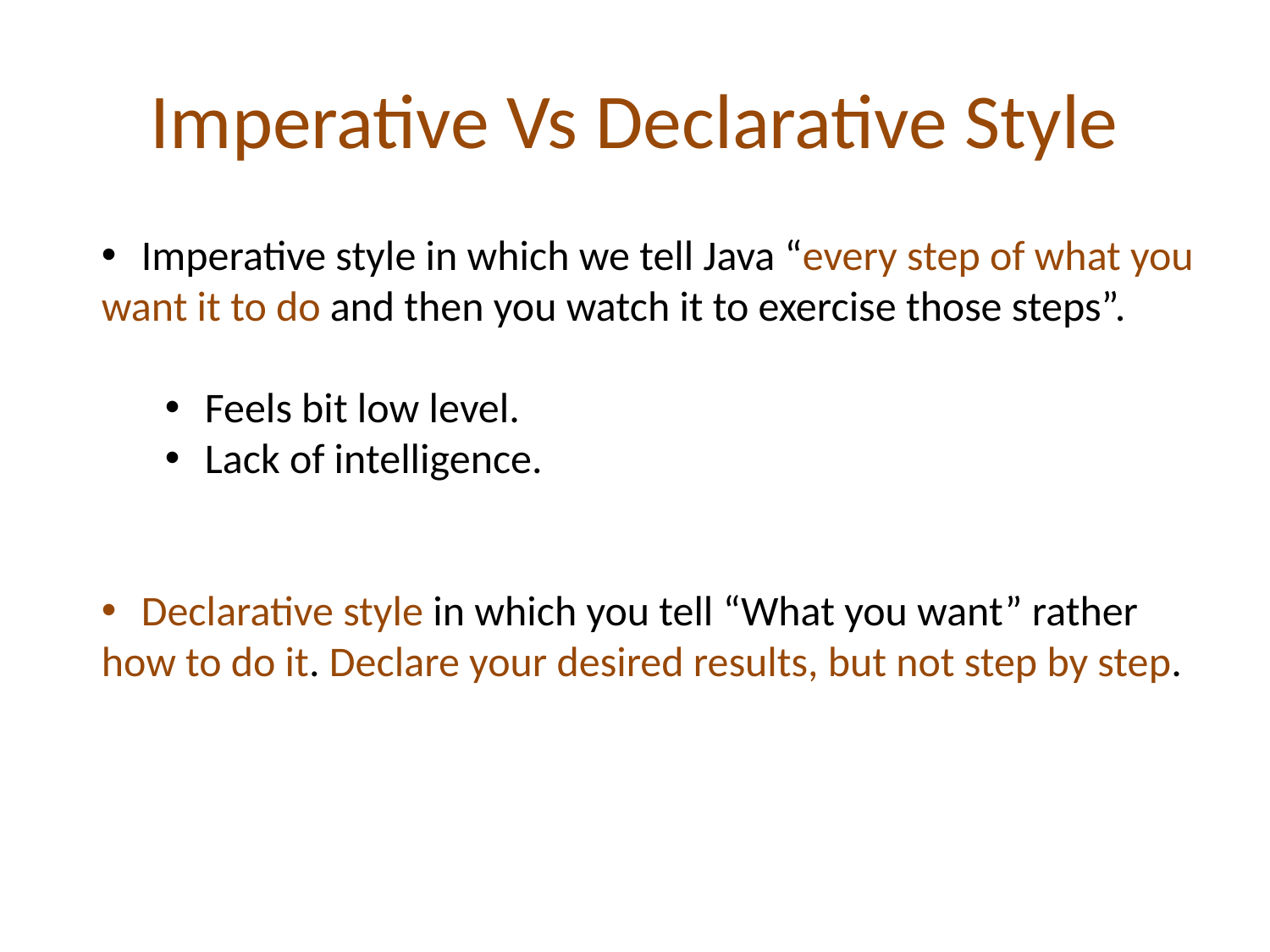

# Imperative Vs Declarative Style
Imperative style in which we tell Java “every step of what you
want it to do and then you watch it to exercise those steps”.

Feels bit low level.
Lack of intelligence.

Declarative style in which you tell “What you want” rather
how to do it. Declare your desired results, but not step by step.